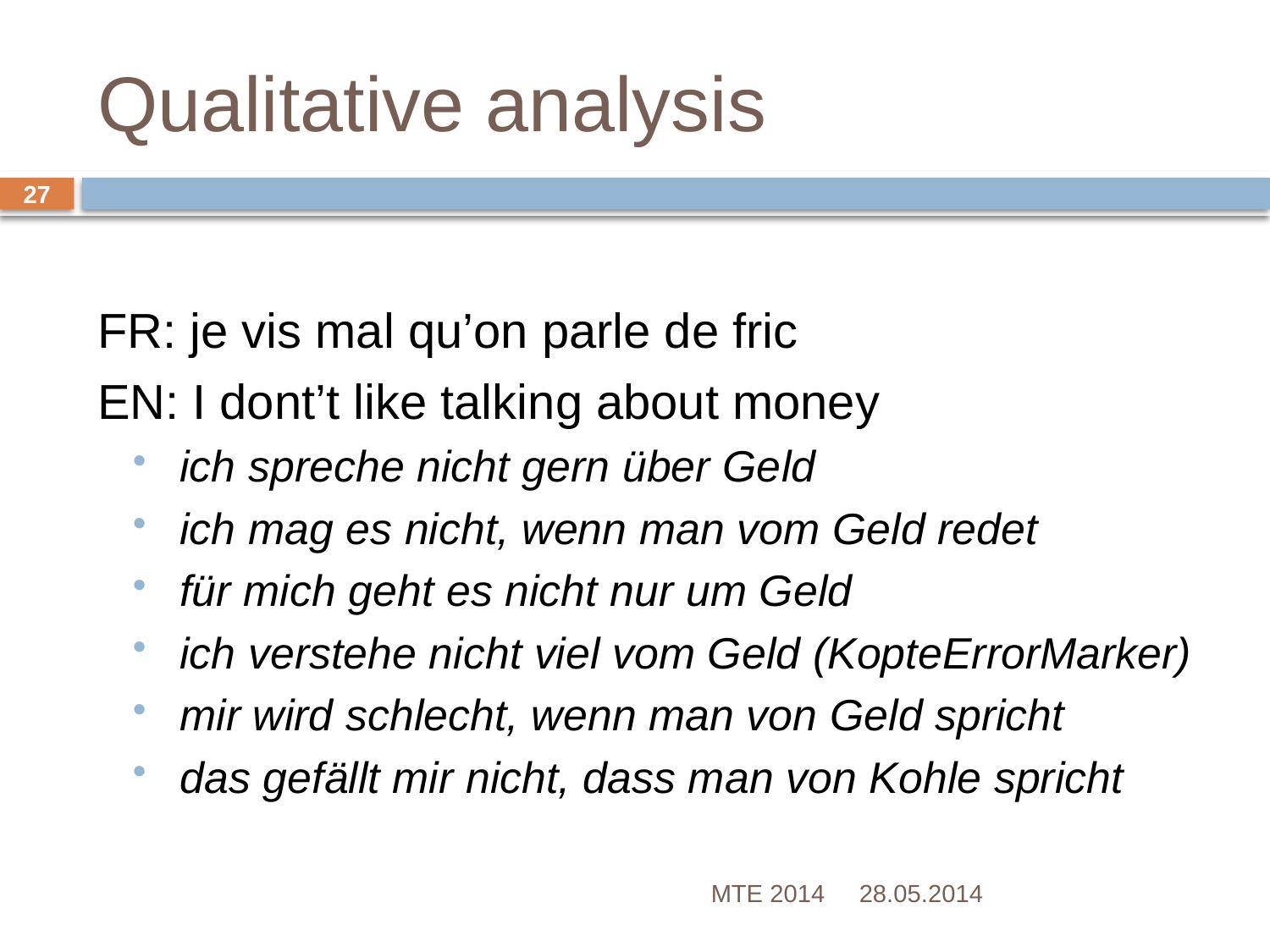

# Qualitative analysis
27

FR: je vis mal qu’on parle de fric
EN: I dont’t like talking about money
ich spreche nicht gern über Geld
ich mag es nicht, wenn man vom Geld redet
für mich geht es nicht nur um Geld
ich verstehe nicht viel vom Geld (KopteErrorMarker)
mir wird schlecht, wenn man von Geld spricht
das gefällt mir nicht, dass man von Kohle spricht
MTE 2014
28.05.2014